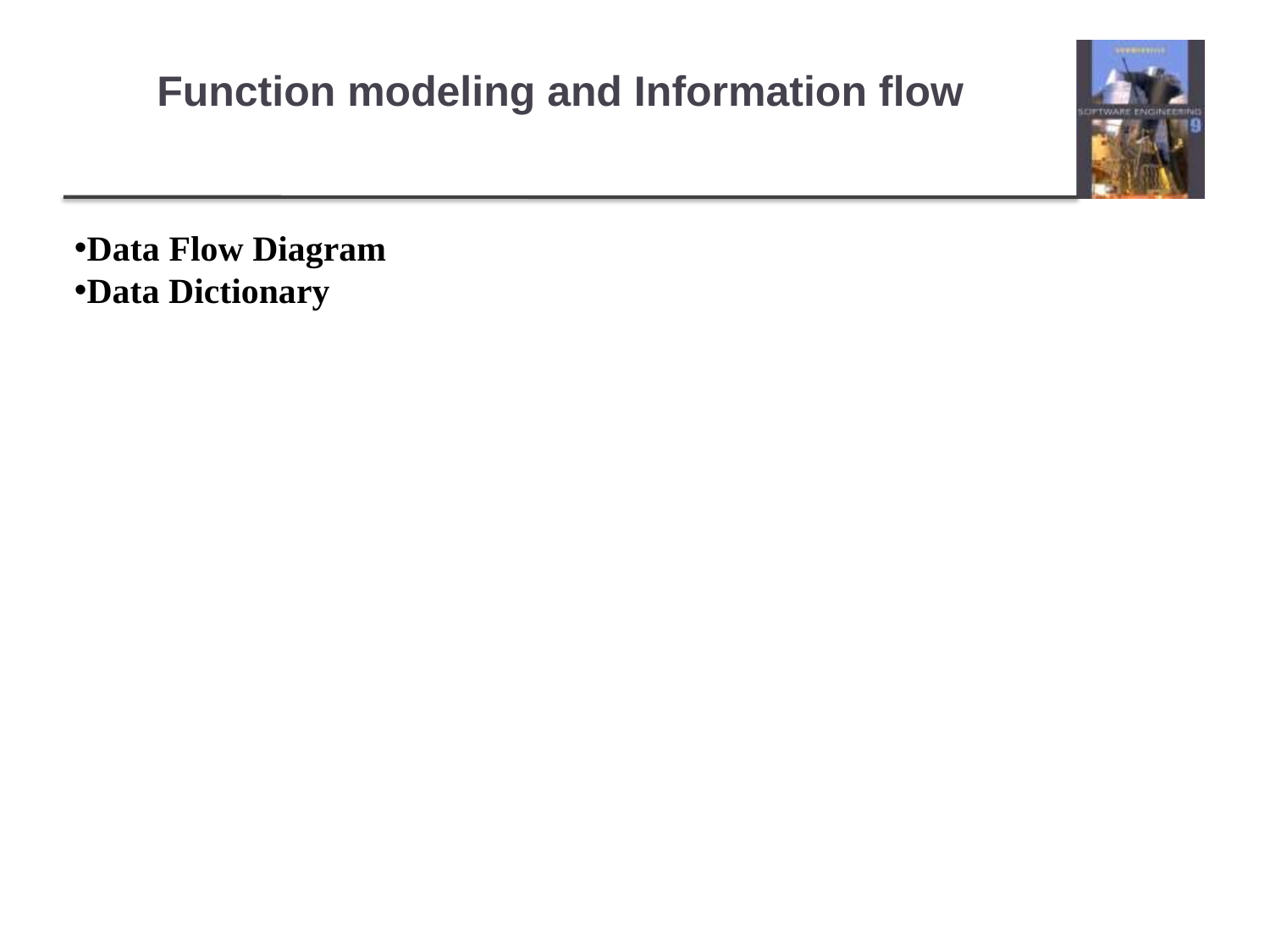

# Function modeling and Information flow
	Data Flow Diagram
Data Dictionary